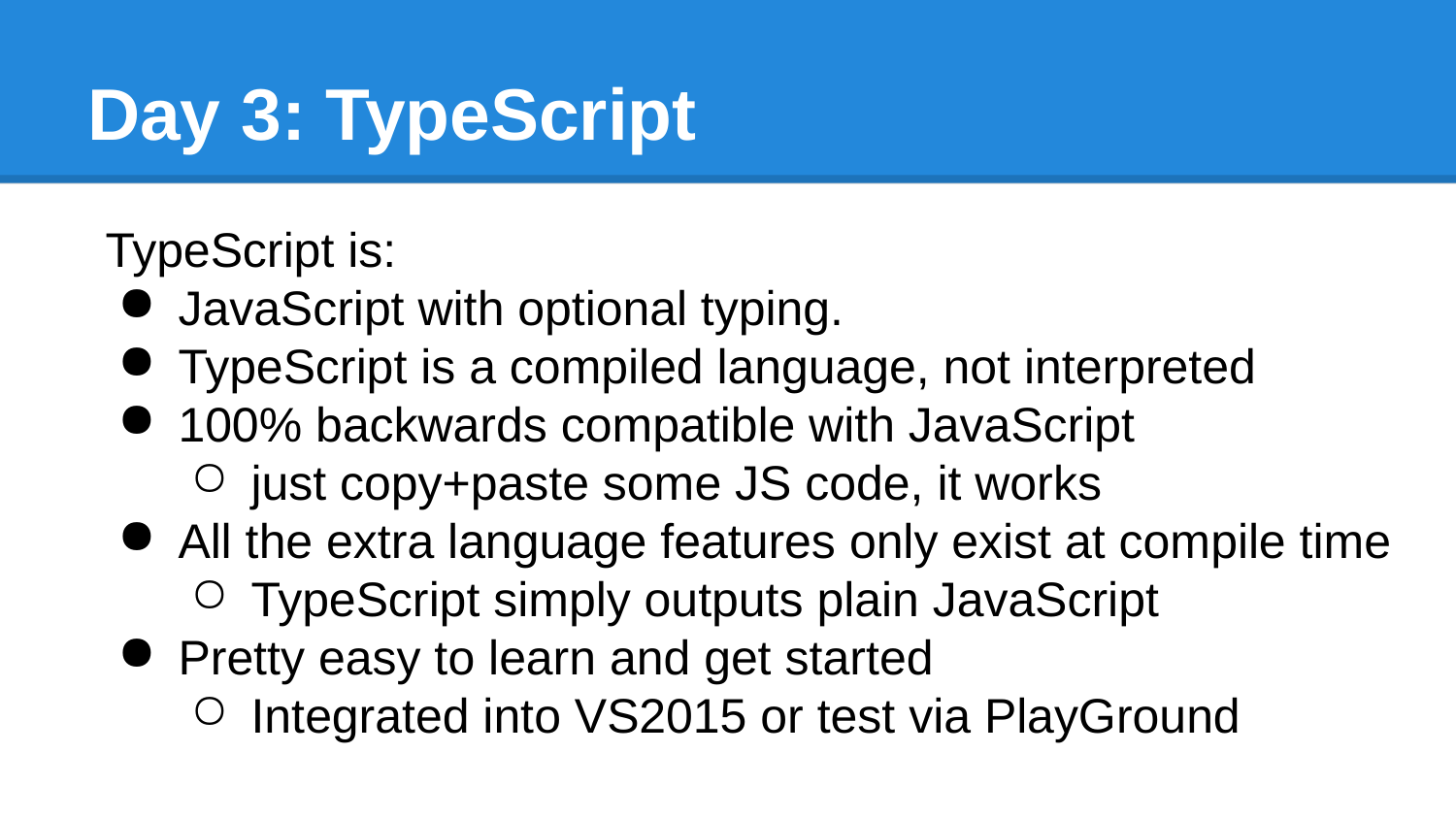

# Day 3: TypeScript
TypeScript is:
JavaScript with optional typing.
TypeScript is a compiled language, not interpreted
100% backwards compatible with JavaScript
just copy+paste some JS code, it works
All the extra language features only exist at compile time
TypeScript simply outputs plain JavaScript
Pretty easy to learn and get started
Integrated into VS2015 or test via PlayGround